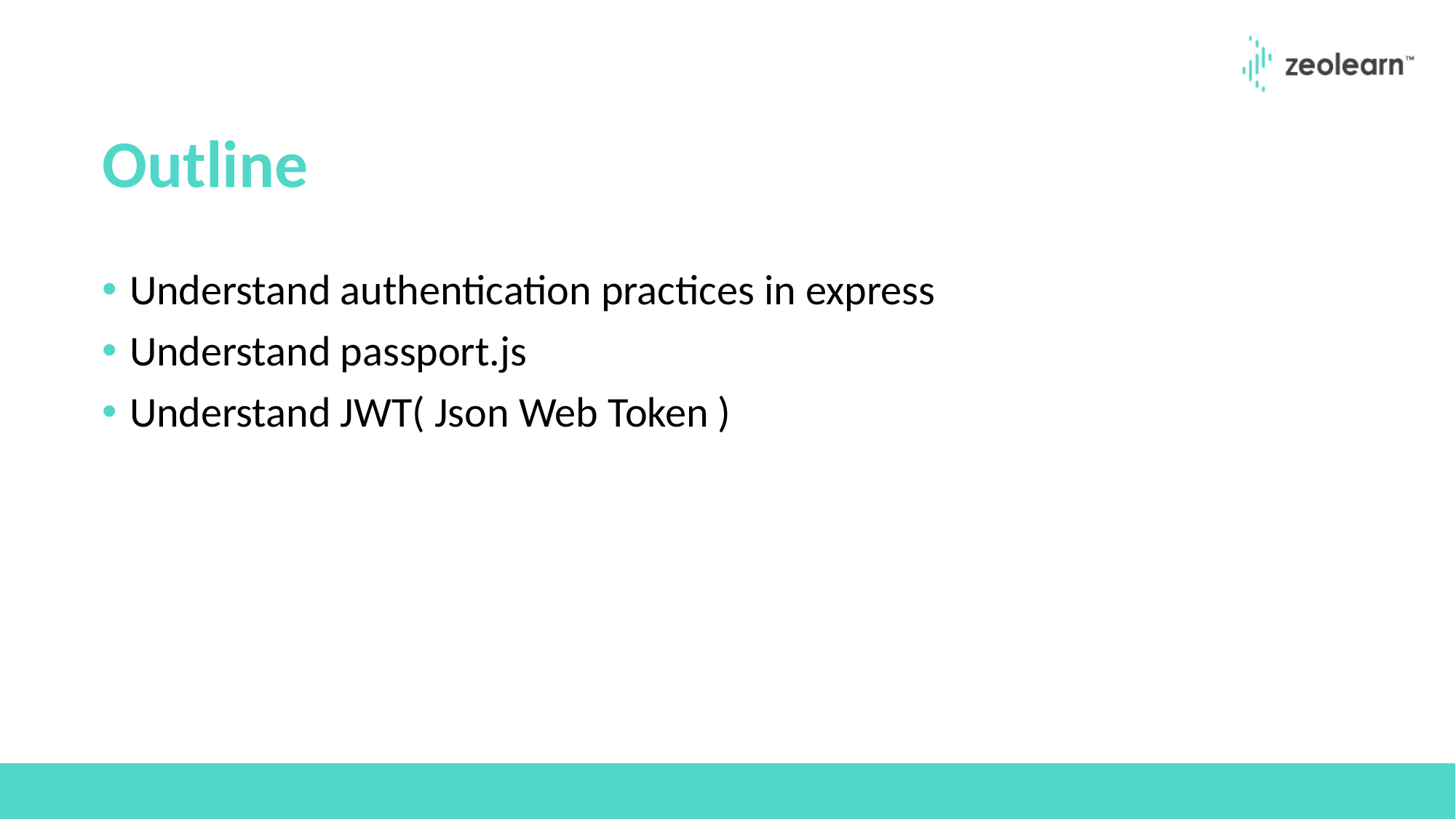

# Outline
Understand authentication practices in express
Understand passport.js
Understand JWT( Json Web Token )